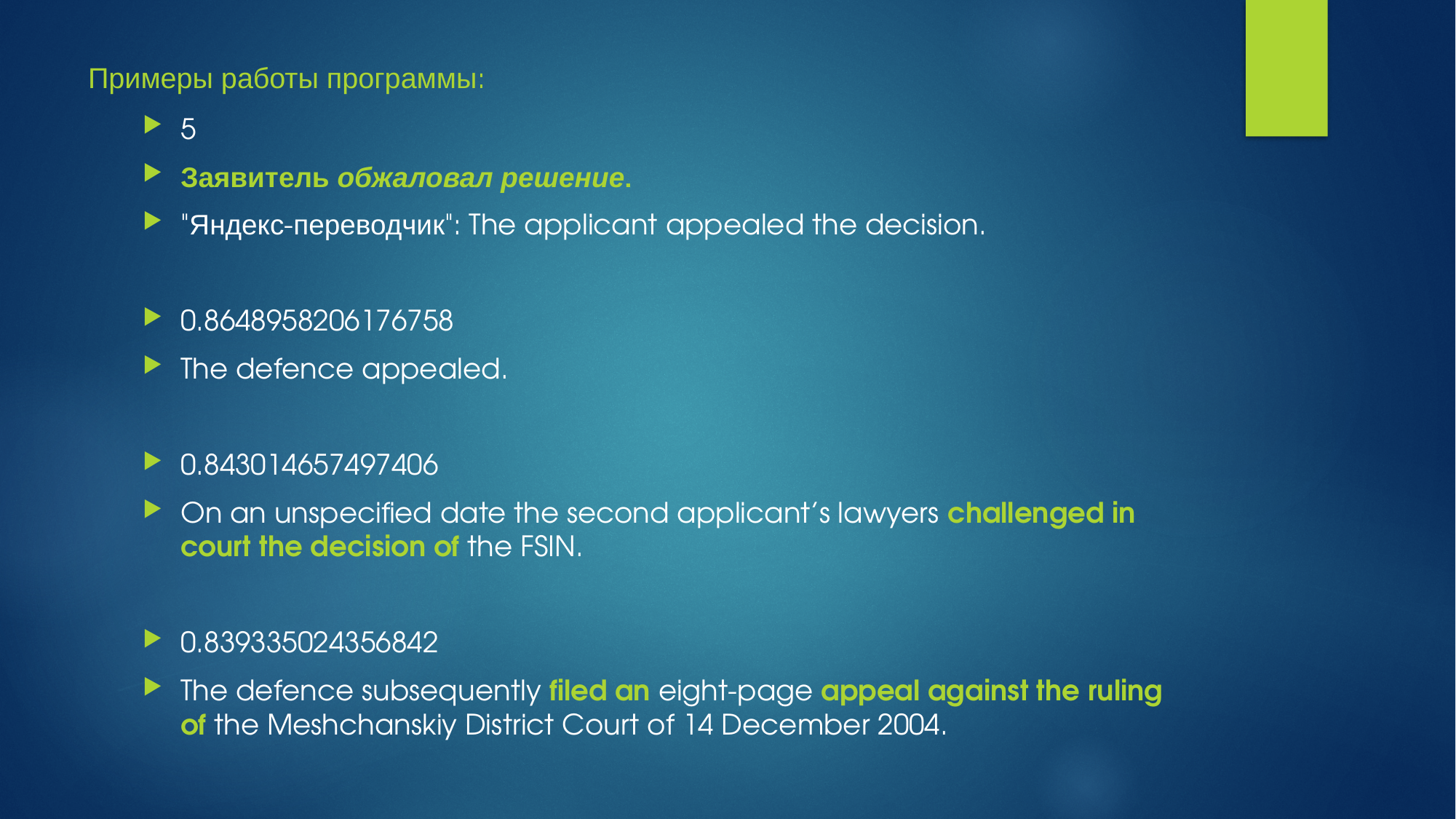

# Примеры работы программы:
5
Заявитель обжаловал решение.
"Яндекс-переводчик": The applicant appealed the decision.

0.8648958206176758
The defence appealed.

0.843014657497406
On an unspecified date the second applicant’s lawyers challenged in court the decision of the FSIN.

0.839335024356842
The defence subsequently filed an eight-page appeal against the ruling of the Meshchanskiy District Court of 14 December 2004.